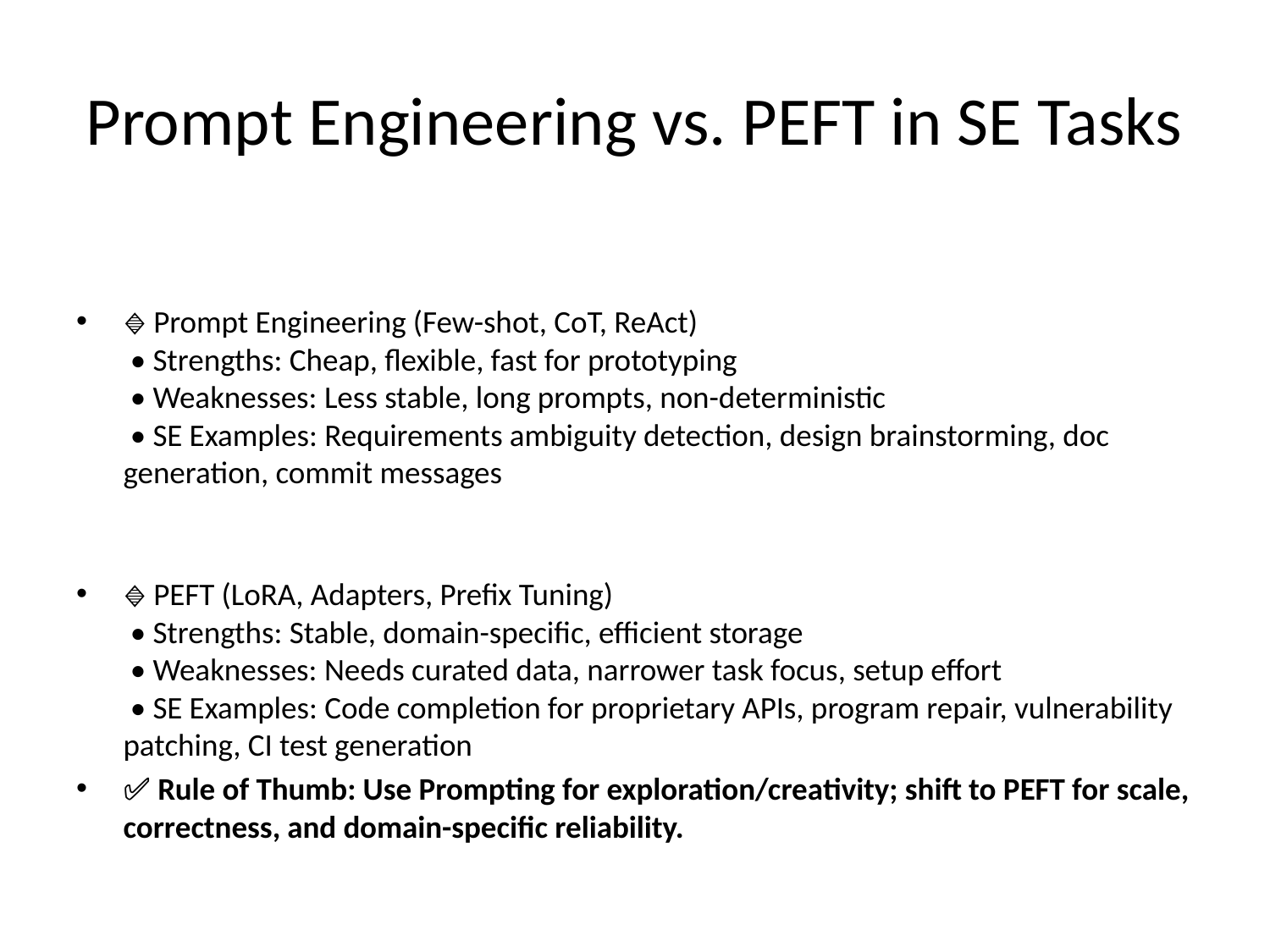

# Prompt Engineering vs. PEFT in SE Tasks

🔹 Prompt Engineering (Few-shot, CoT, ReAct)
 • Strengths: Cheap, flexible, fast for prototyping
 • Weaknesses: Less stable, long prompts, non-deterministic
 • SE Examples: Requirements ambiguity detection, design brainstorming, doc generation, commit messages

🔹 PEFT (LoRA, Adapters, Prefix Tuning)
 • Strengths: Stable, domain-specific, efficient storage
 • Weaknesses: Needs curated data, narrower task focus, setup effort
 • SE Examples: Code completion for proprietary APIs, program repair, vulnerability patching, CI test generation
✅ Rule of Thumb: Use Prompting for exploration/creativity; shift to PEFT for scale, correctness, and domain-specific reliability.